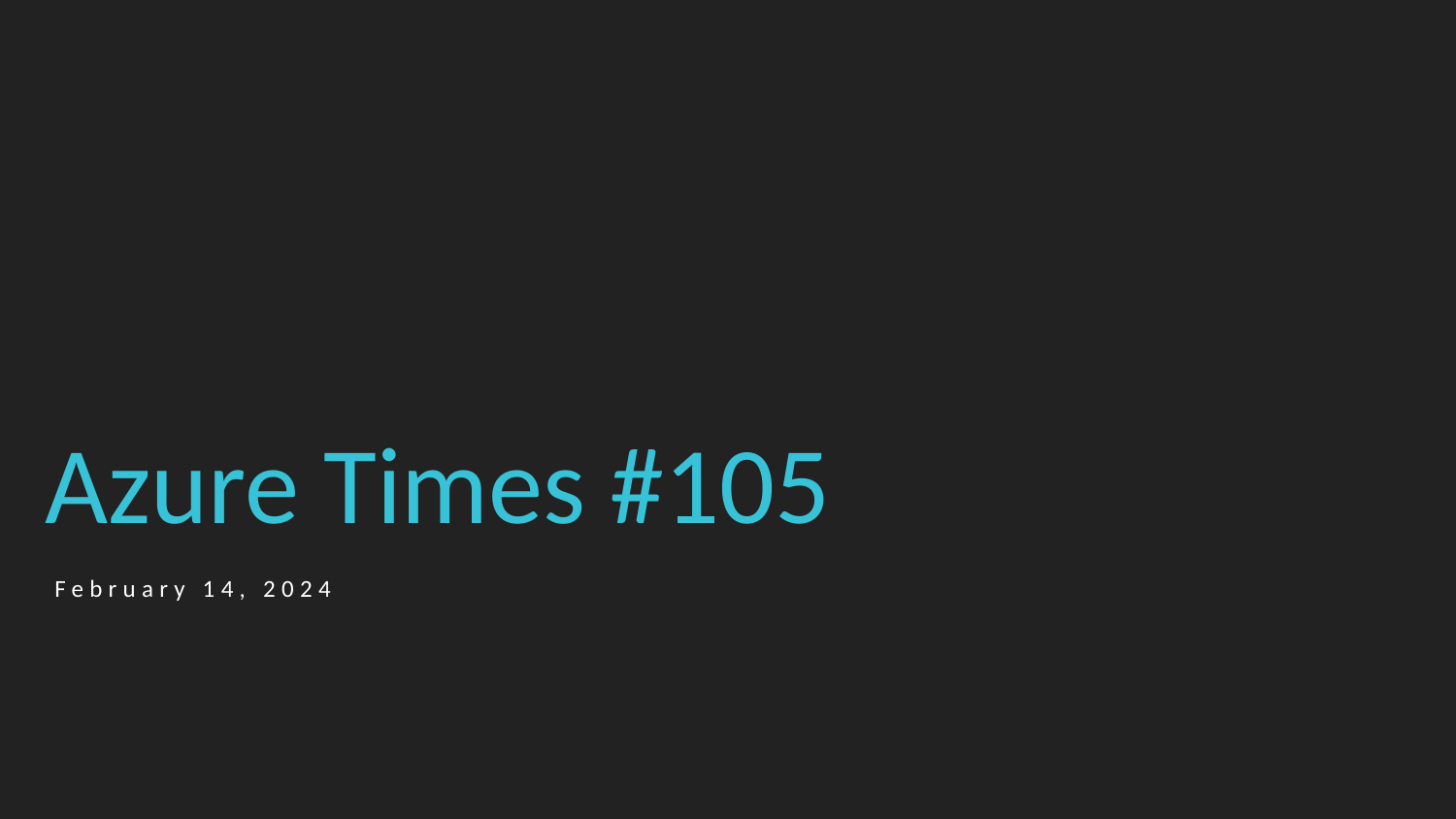

# Azure Times #105
February 14, 2024